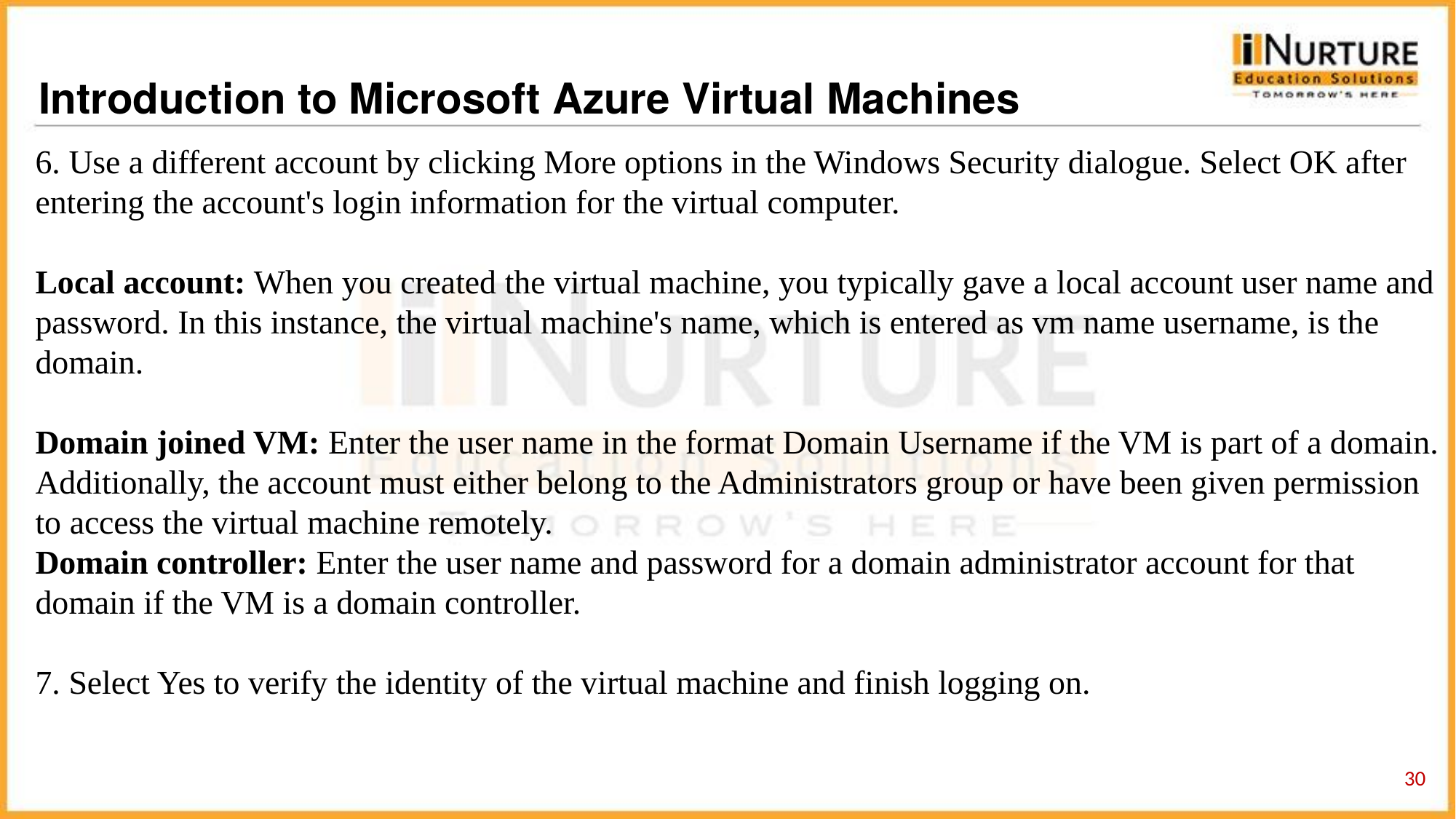

Introduction to Microsoft Azure Virtual Machines
#
6. Use a different account by clicking More options in the Windows Security dialogue. Select OK after entering the account's login information for the virtual computer.

Local account: When you created the virtual machine, you typically gave a local account user name and password. In this instance, the virtual machine's name, which is entered as vm name username, is the domain.

Domain joined VM: Enter the user name in the format Domain Username if the VM is part of a domain. Additionally, the account must either belong to the Administrators group or have been given permission to access the virtual machine remotely.
Domain controller: Enter the user name and password for a domain administrator account for that domain if the VM is a domain controller.

7. Select Yes to verify the identity of the virtual machine and finish logging on.

30